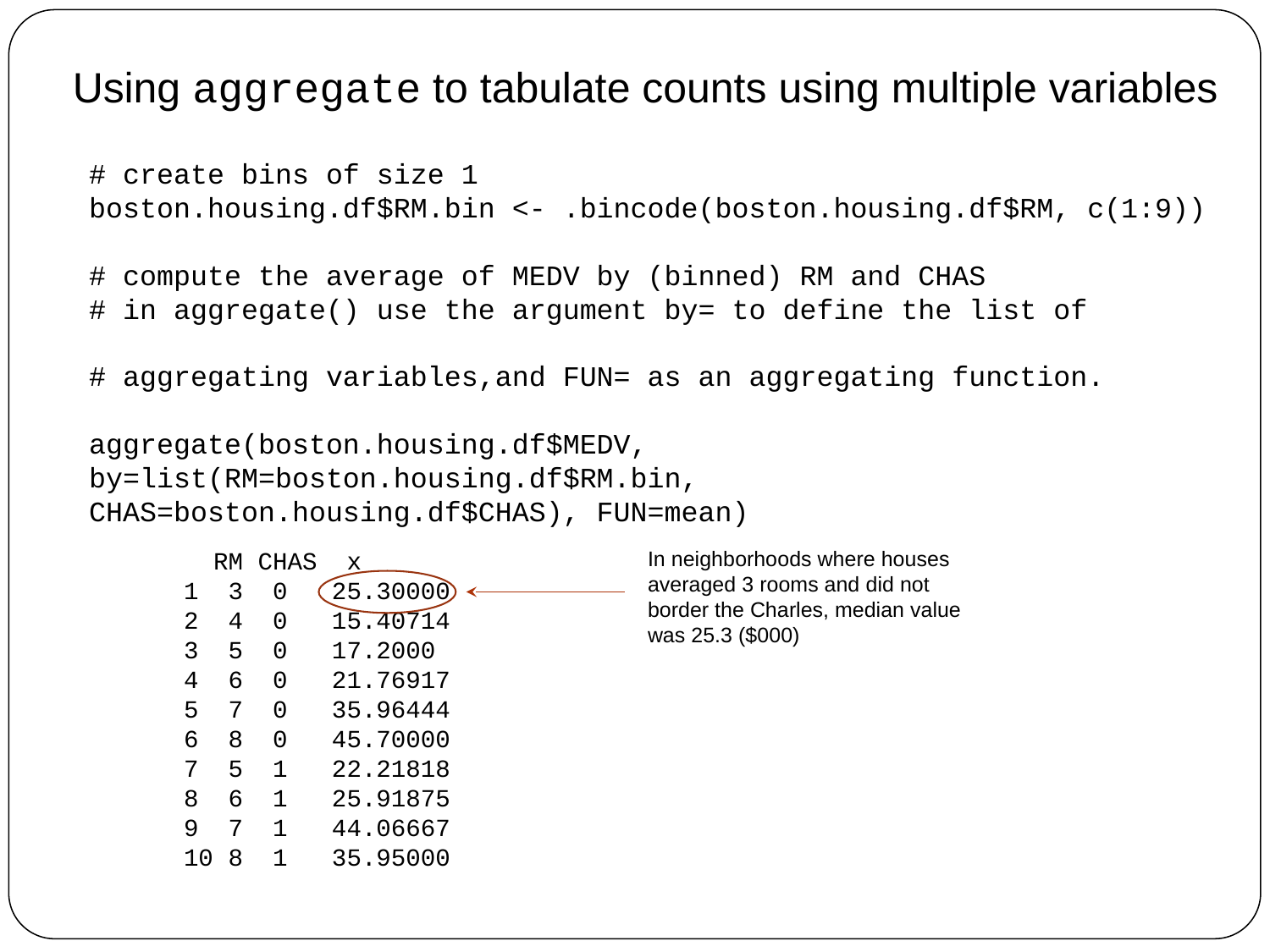

Using aggregate to tabulate counts using multiple variables
# create bins of size 1
boston.housing.df$RM.bin <- .bincode(boston.housing.df$RM, c(1:9))

# compute the average of MEDV by (binned) RM and CHAS
# in aggregate() use the argument by= to define the list of
# aggregating variables,and FUN= as an aggregating function.

aggregate(boston.housing.df$MEDV, by=list(RM=boston.housing.df$RM.bin,
CHAS=boston.housing.df$CHAS), FUN=mean)
  RM CHAS  x
1  3  0   25.30000
2  4  0   15.40714
3  5  0   17.2000
4  6  0   21.76917
5  7  0   35.96444
6  8  0   45.70000
7  5  1   22.21818
8  6  1   25.91875
9  7  1   44.06667
10 8  1   35.95000
In neighborhoods where houses averaged 3 rooms and did not border the Charles, median value was 25.3 ($000)